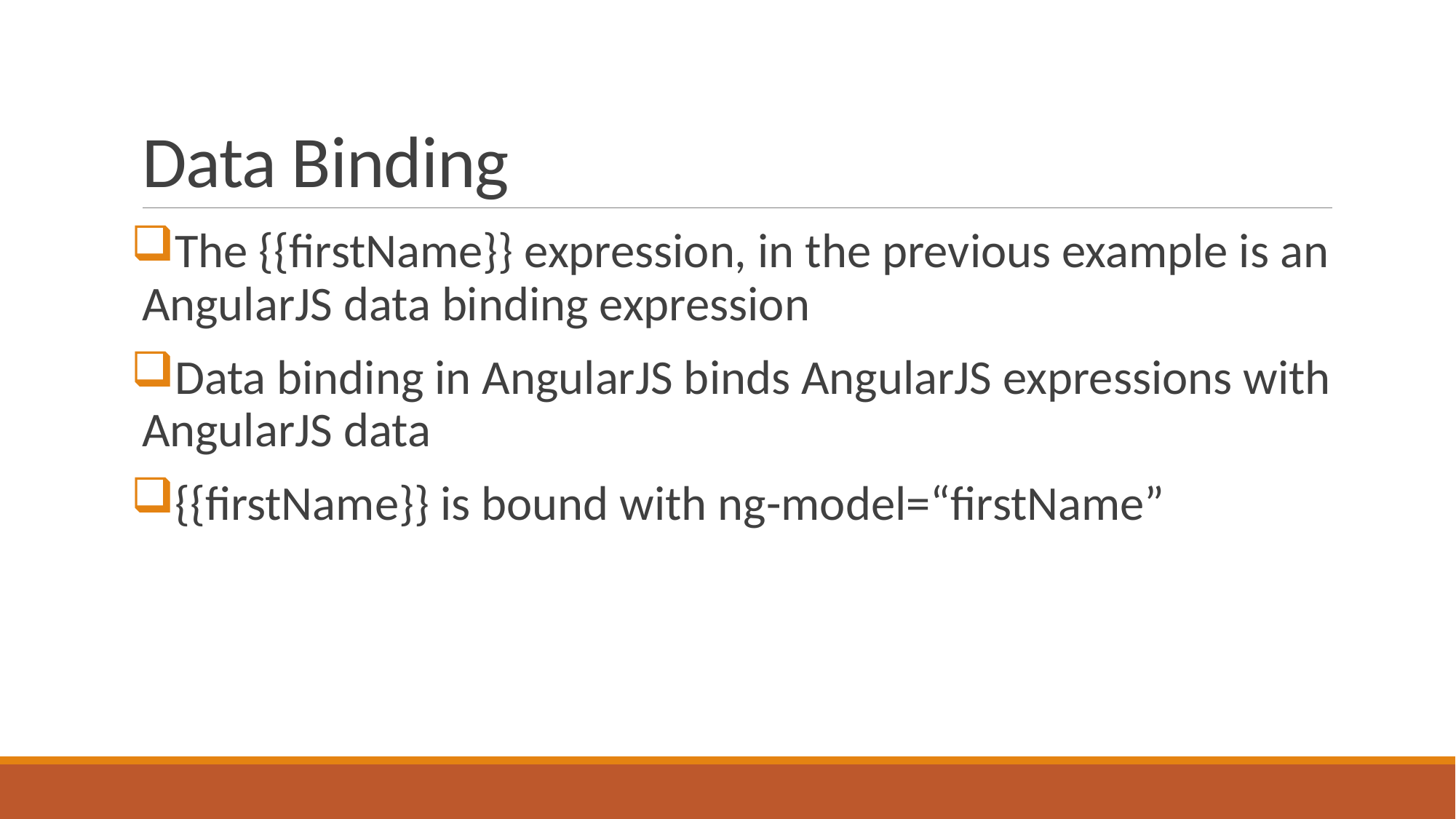

# Data Binding
The {{firstName}} expression, in the previous example is an AngularJS data binding expression
Data binding in AngularJS binds AngularJS expressions with AngularJS data
{{firstName}} is bound with ng-model=“firstName”